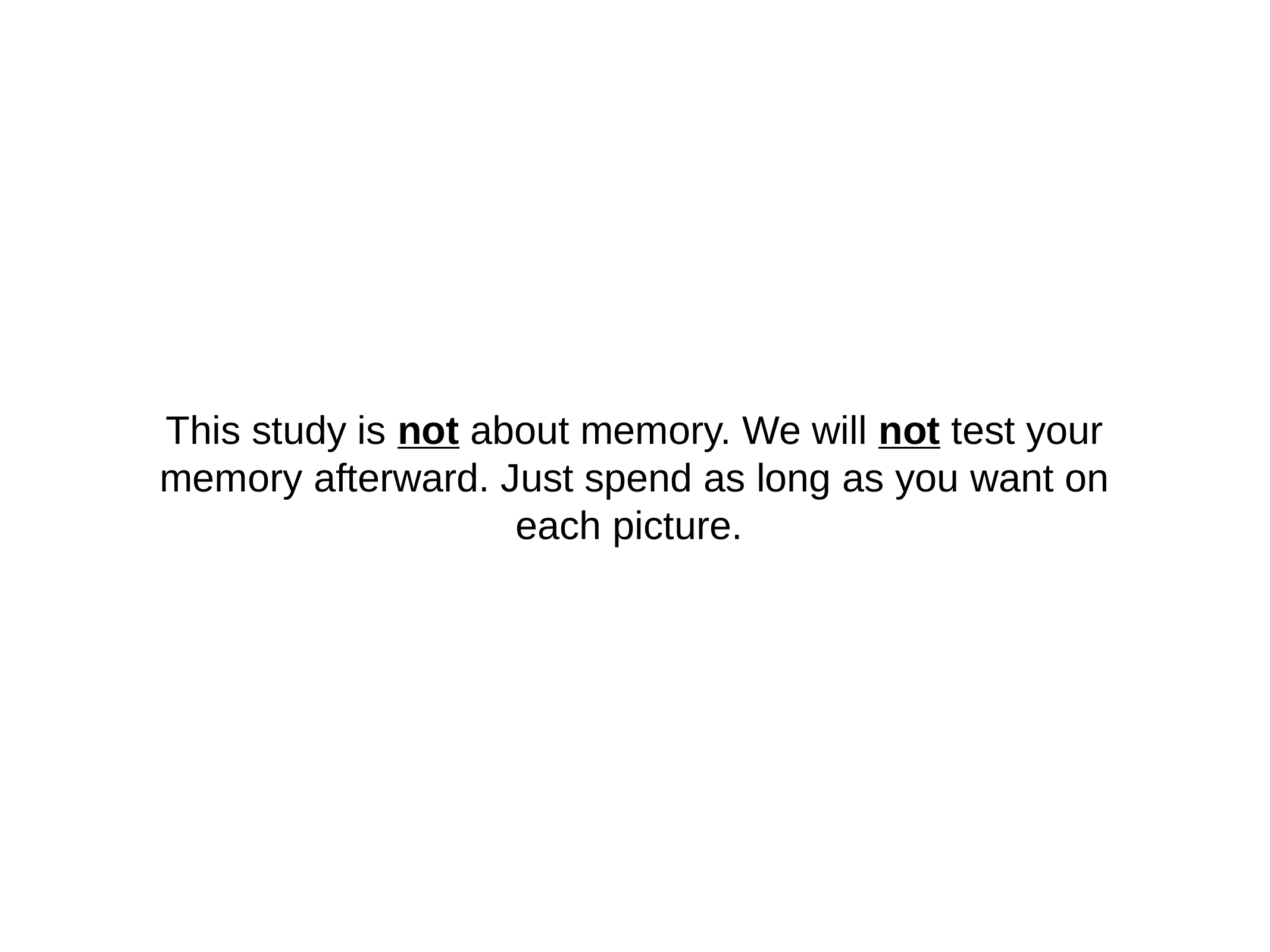

This study is not about memory. We will not test your memory afterward. Just spend as long as you want on each picture.